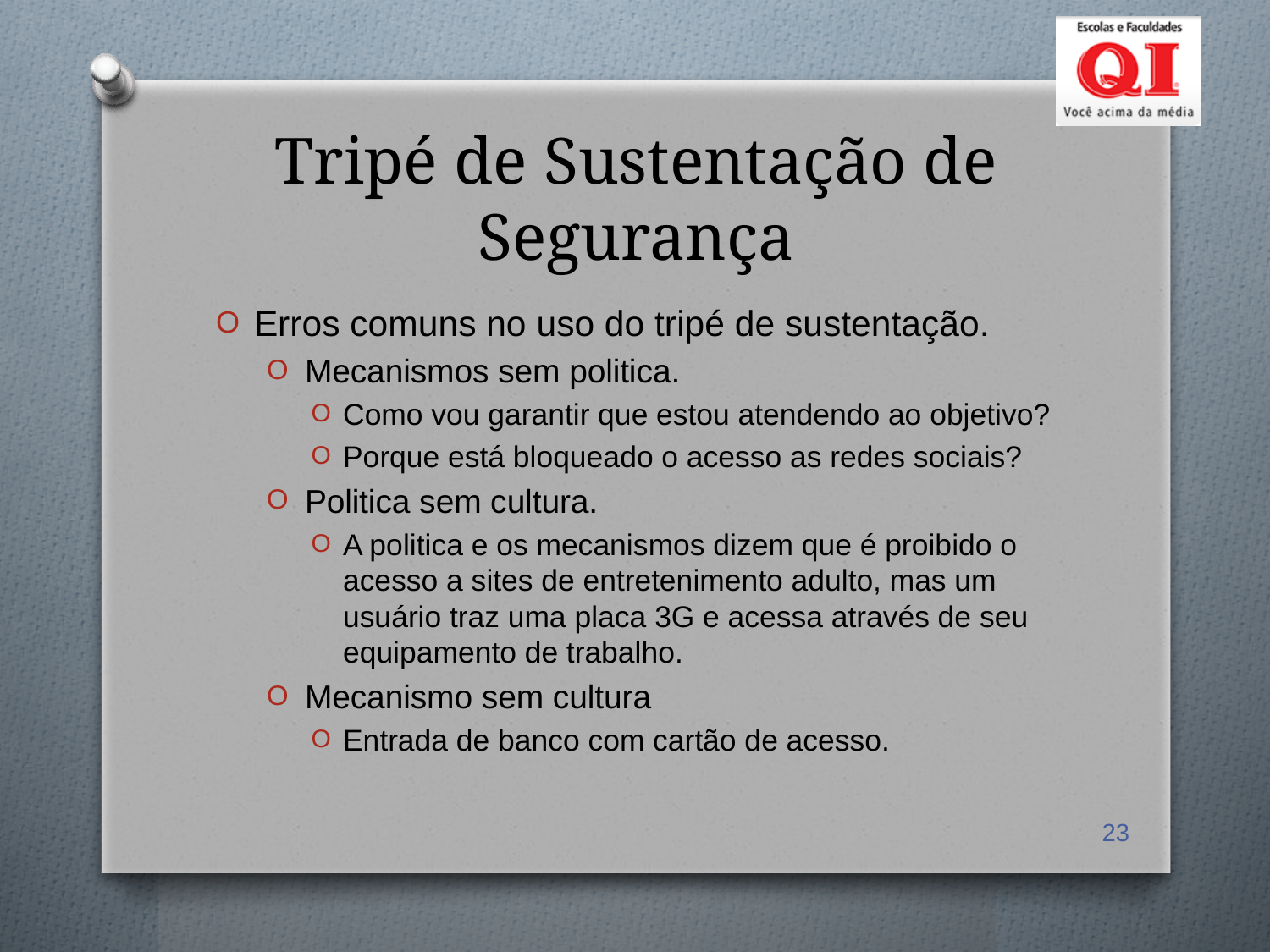

# Tripé de Sustentação de Segurança
Erros comuns no uso do tripé de sustentação.
Mecanismos sem politica.
Como vou garantir que estou atendendo ao objetivo?
Porque está bloqueado o acesso as redes sociais?
Politica sem cultura.
A politica e os mecanismos dizem que é proibido o acesso a sites de entretenimento adulto, mas um usuário traz uma placa 3G e acessa através de seu equipamento de trabalho.
Mecanismo sem cultura
Entrada de banco com cartão de acesso.
23